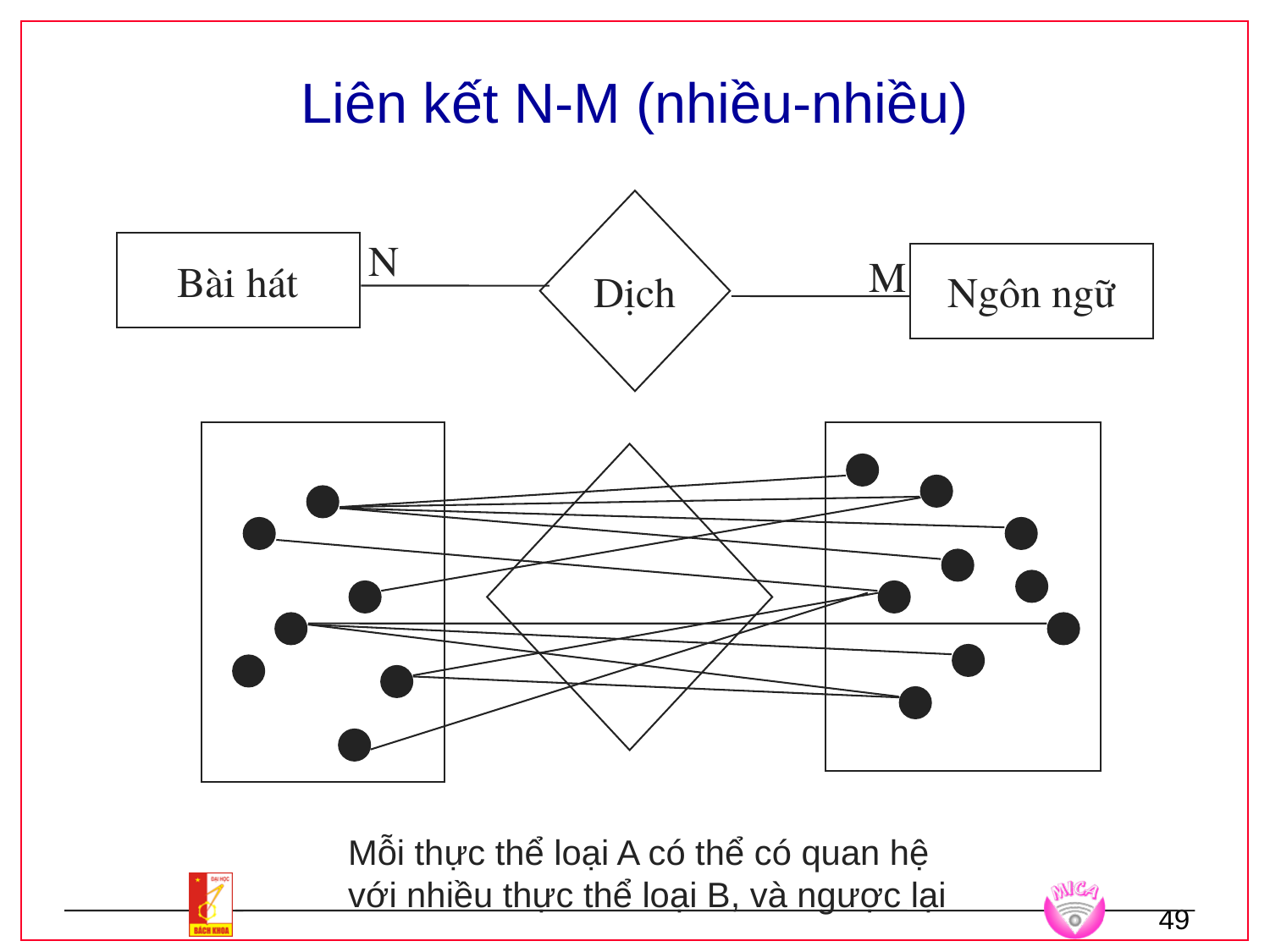

# Liên kết N-M (nhiều-nhiều)
Dịch
N
Bài hát
Ngôn ngữ
M

Mỗi thực thể loại A có thể có quan hệ với nhiều thực thể loại B, và ngược lại